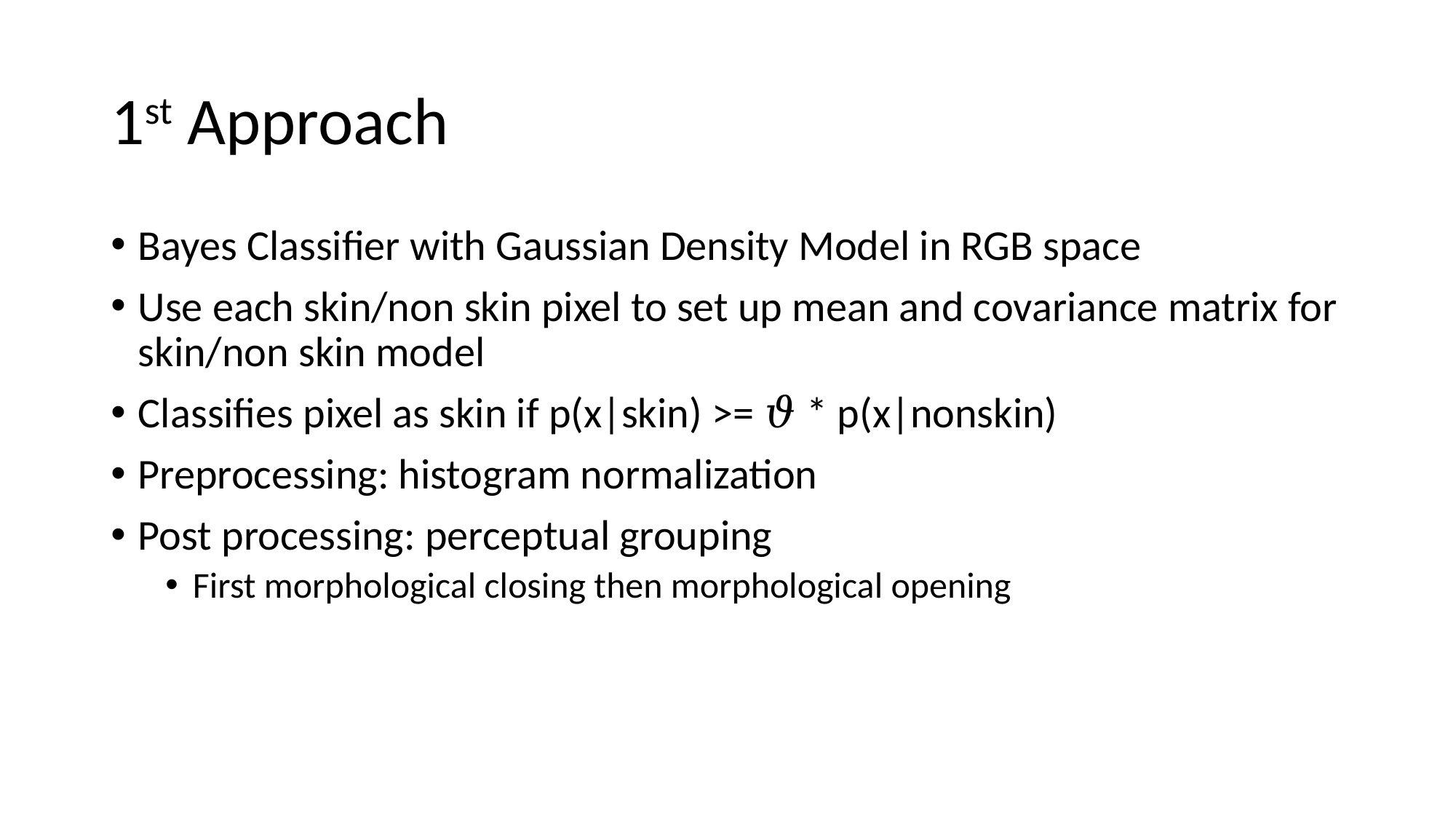

# 1st Approach
Bayes Classifier with Gaussian Density Model in RGB space
Use each skin/non skin pixel to set up mean and covariance matrix for skin/non skin model
Classifies pixel as skin if p(x|skin) >= 𝜗 * p(x|nonskin)
Preprocessing: histogram normalization
Post processing: perceptual grouping
First morphological closing then morphological opening